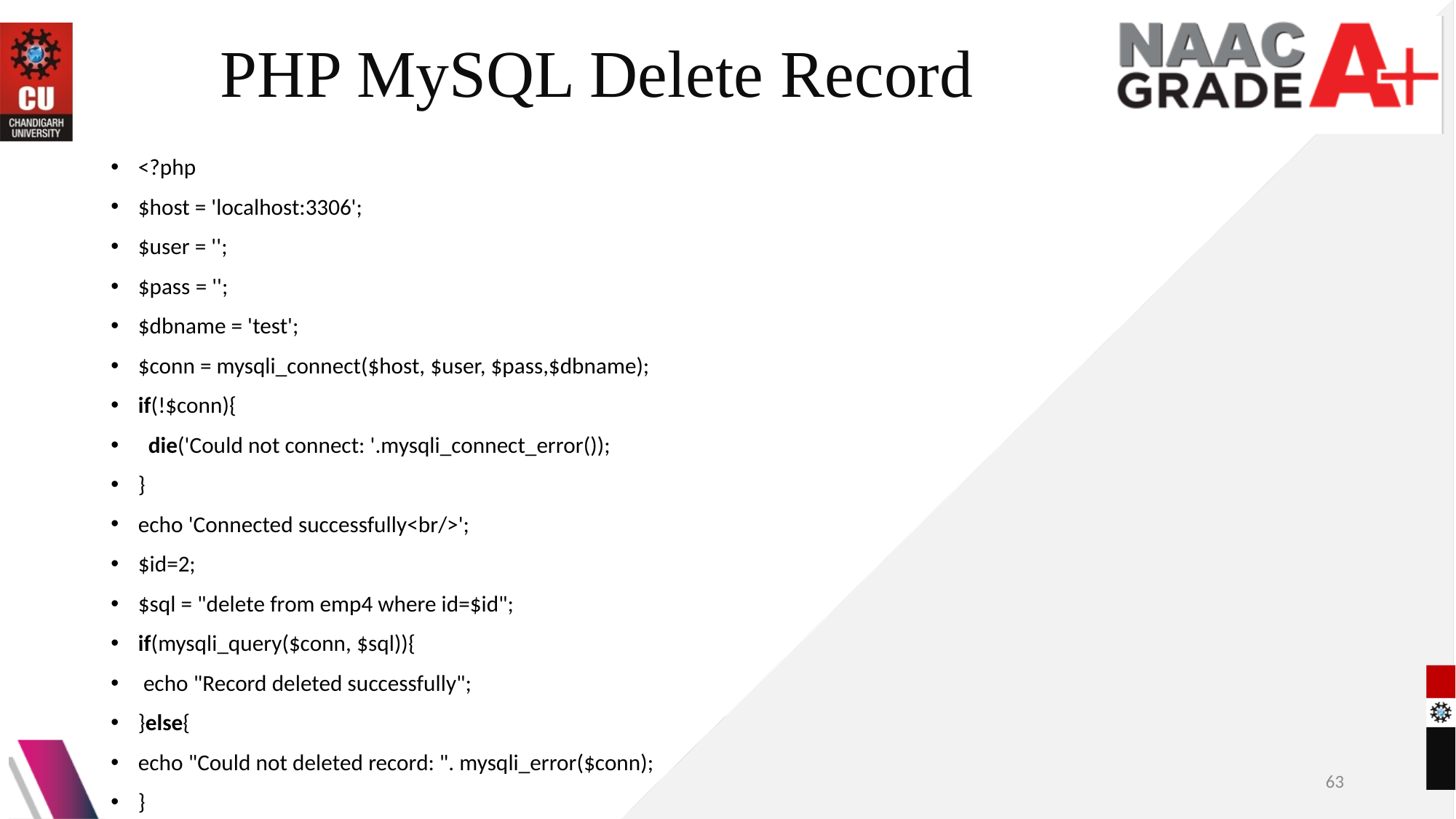

# PHP MySQL Delete Record
<?php
$host = 'localhost:3306';
$user = '';
$pass = '';
$dbname = 'test';
$conn = mysqli_connect($host, $user, $pass,$dbname);
if(!$conn){
  die('Could not connect: '.mysqli_connect_error());
}
echo 'Connected successfully<br/>';
$id=2;
$sql = "delete from emp4 where id=$id";
if(mysqli_query($conn, $sql)){
 echo "Record deleted successfully";
}else{
echo "Could not deleted record: ". mysqli_error($conn);
}
mysqli_close($conn);
?>
63